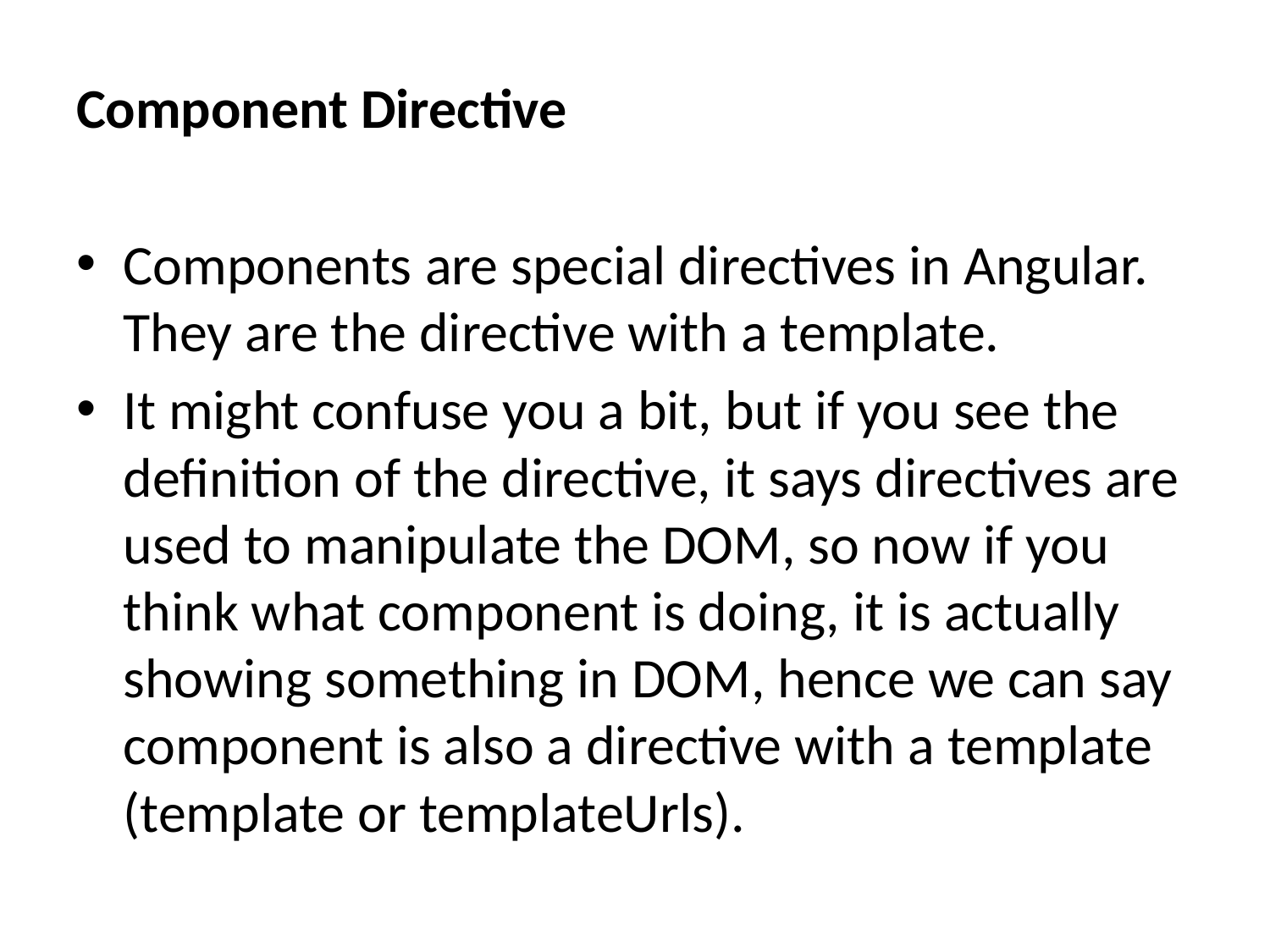

Component Directive

Components are special directives in Angular. They are the directive with a template.
It might confuse you a bit, but if you see the definition of the directive, it says directives are used to manipulate the DOM, so now if you think what component is doing, it is actually showing something in DOM, hence we can say component is also a directive with a template (template or templateUrls).